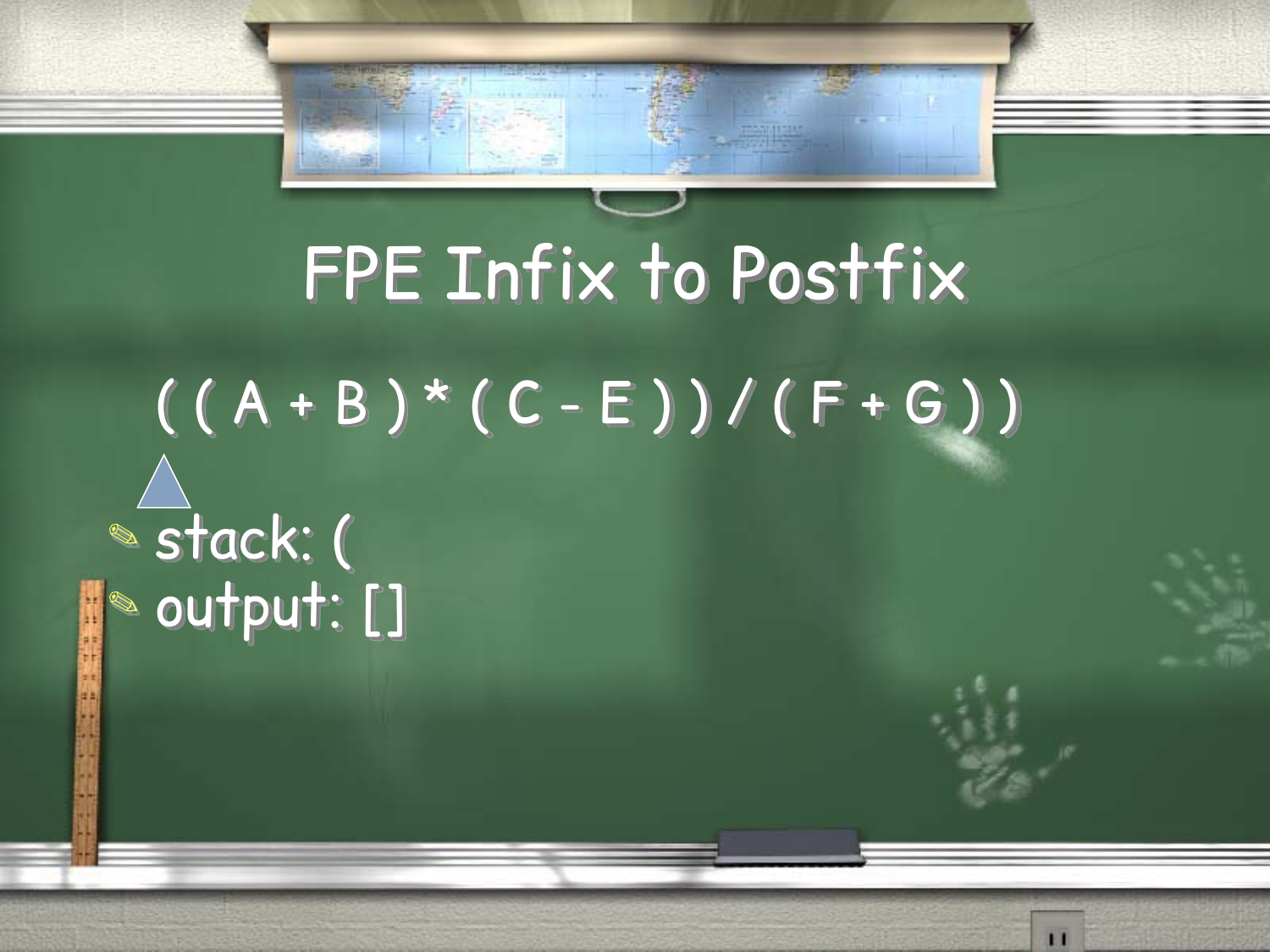

# FPE Infix to Postfix
	( ( A + B ) * ( C - E ) ) / ( F + G ) )

stack: (
output: []